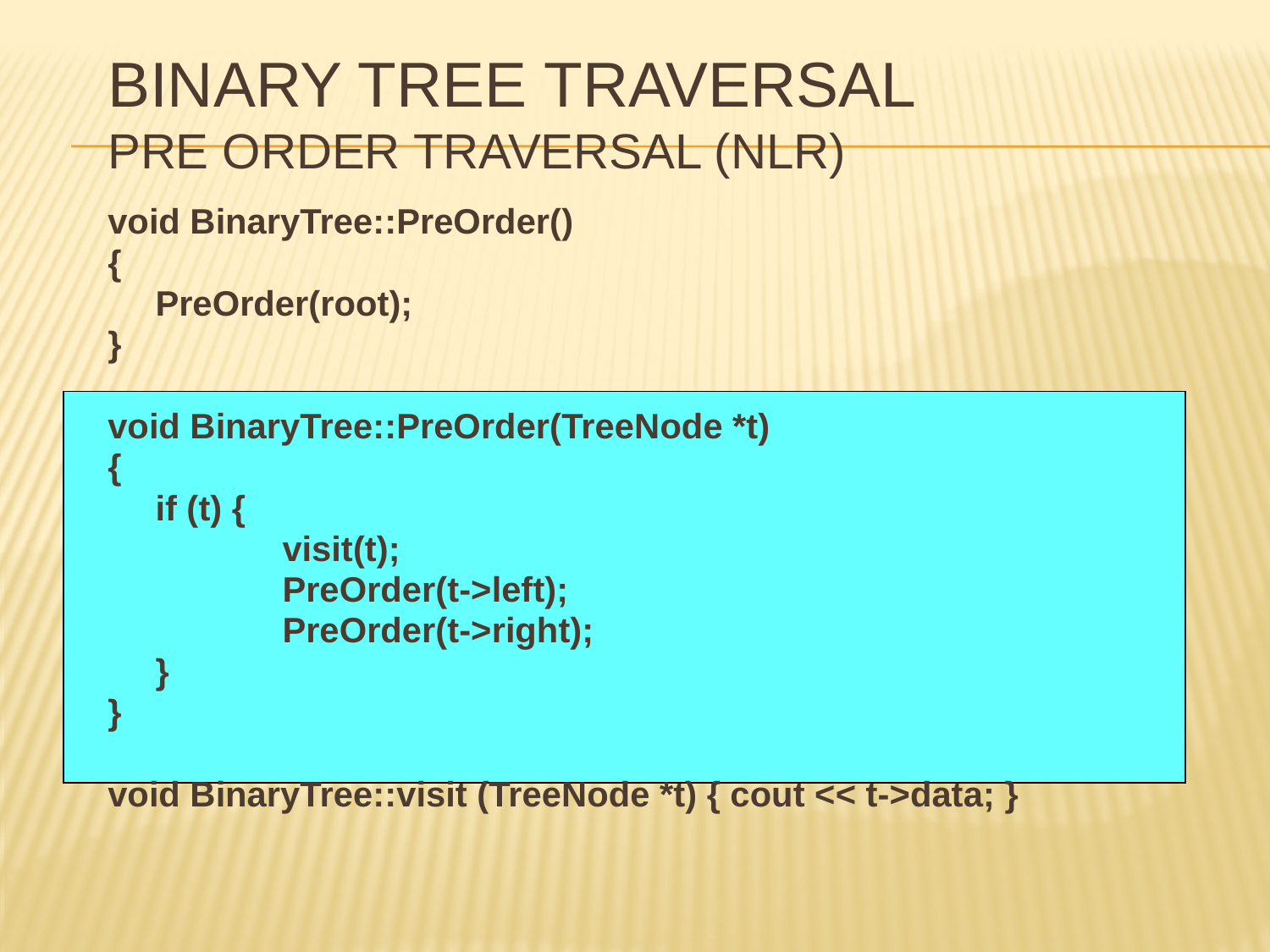

# Binary Tree Traversal Pre Order Traversal (NLR)
void BinaryTree::PreOrder()
{
	PreOrder(root);
}

void BinaryTree::PreOrder(TreeNode *t)
{
	if (t) {
		visit(t);
		PreOrder(t->left);
		PreOrder(t->right);
	}
}

void BinaryTree::visit (TreeNode *t) { cout << t->data; }